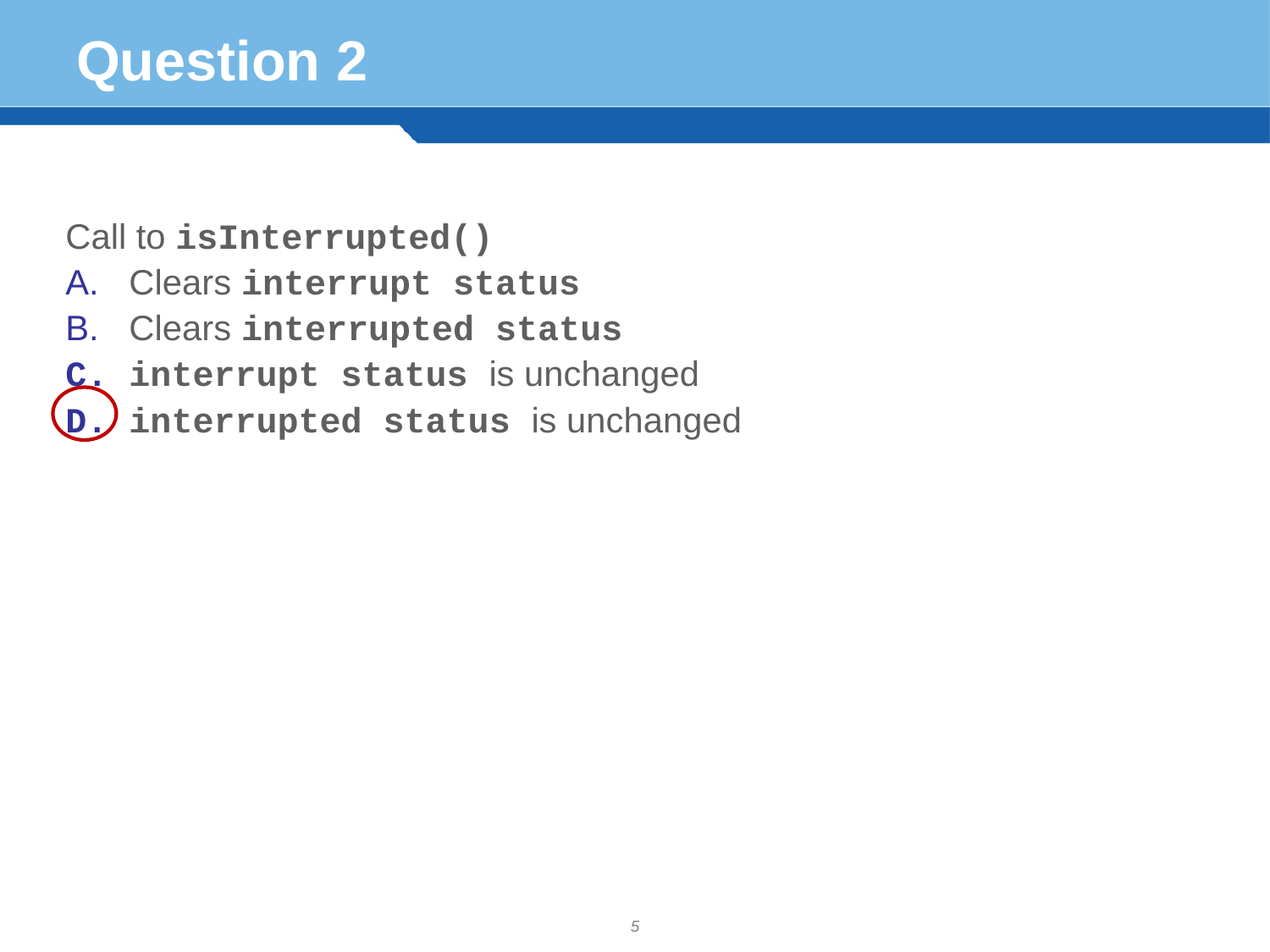

# Question 2
Call to isInterrupted()
Clears interrupt status
Clears interrupted status
interrupt status is unchanged
interrupted status is unchanged

5